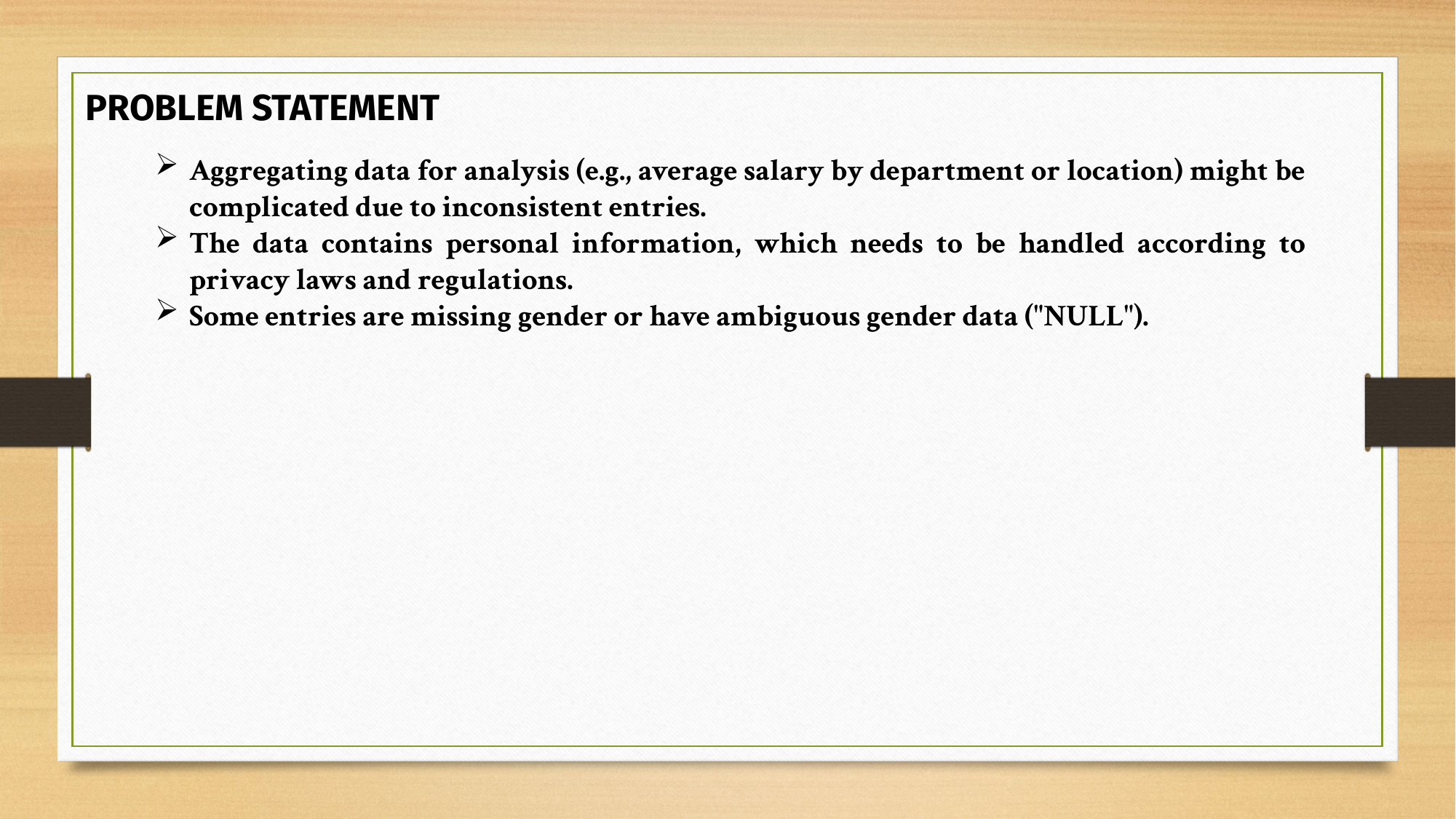

PROBLEM STATEMENT​
Aggregating data for analysis (e.g., average salary by department or location) might be complicated due to inconsistent entries.
The data contains personal information, which needs to be handled according to privacy laws and regulations.
Some entries are missing gender or have ambiguous gender data ("NULL").